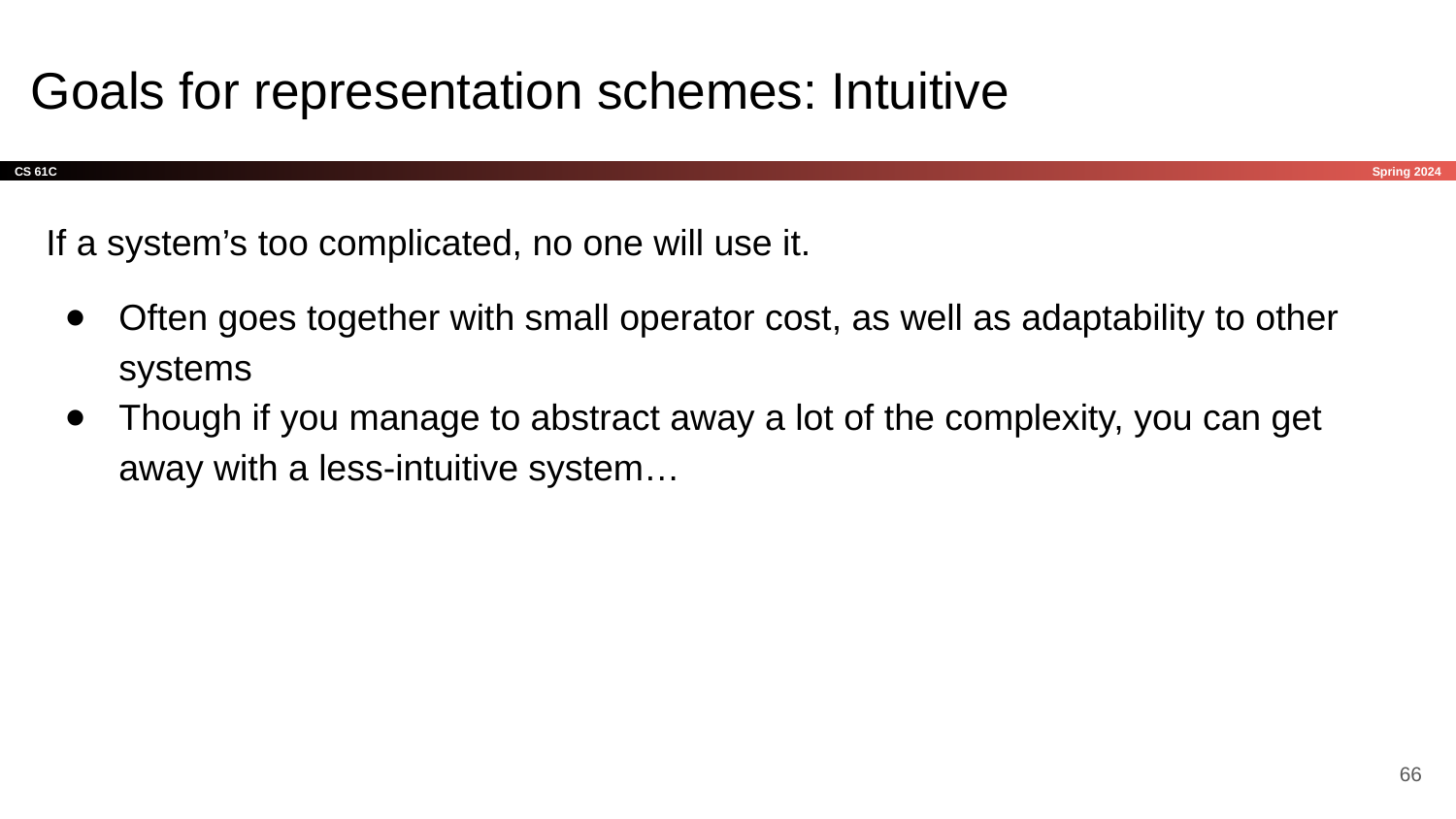

# Goals for representation schemes: Intuitive
If a system’s too complicated, no one will use it.
Often goes together with small operator cost, as well as adaptability to other systems
Though if you manage to abstract away a lot of the complexity, you can get away with a less-intuitive system…
66